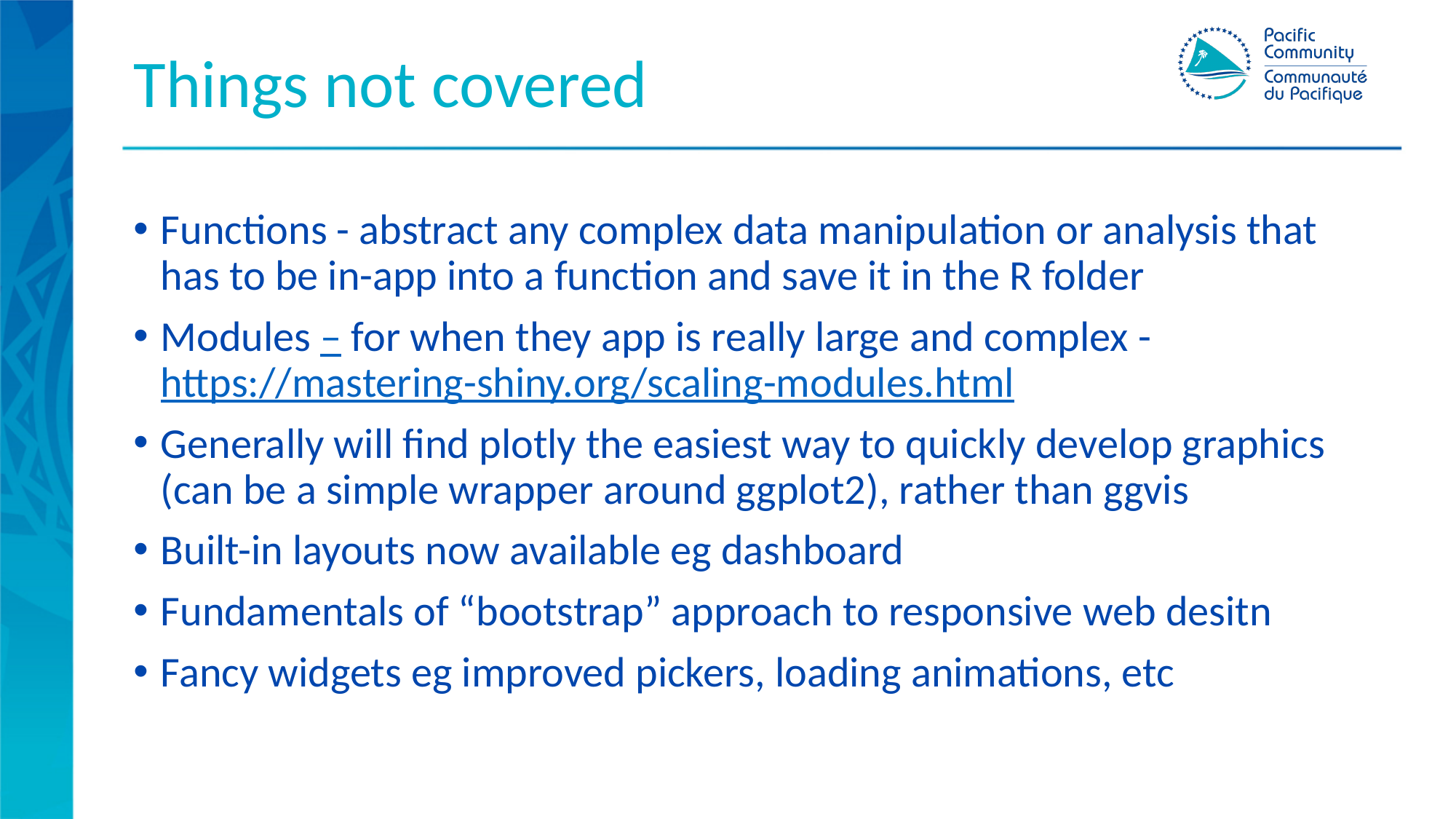

# Things not covered
Functions - abstract any complex data manipulation or analysis that has to be in-app into a function and save it in the R folder
Modules – for when they app is really large and complex - https://mastering-shiny.org/scaling-modules.html
Generally will find plotly the easiest way to quickly develop graphics (can be a simple wrapper around ggplot2), rather than ggvis
Built-in layouts now available eg dashboard
Fundamentals of “bootstrap” approach to responsive web desitn
Fancy widgets eg improved pickers, loading animations, etc